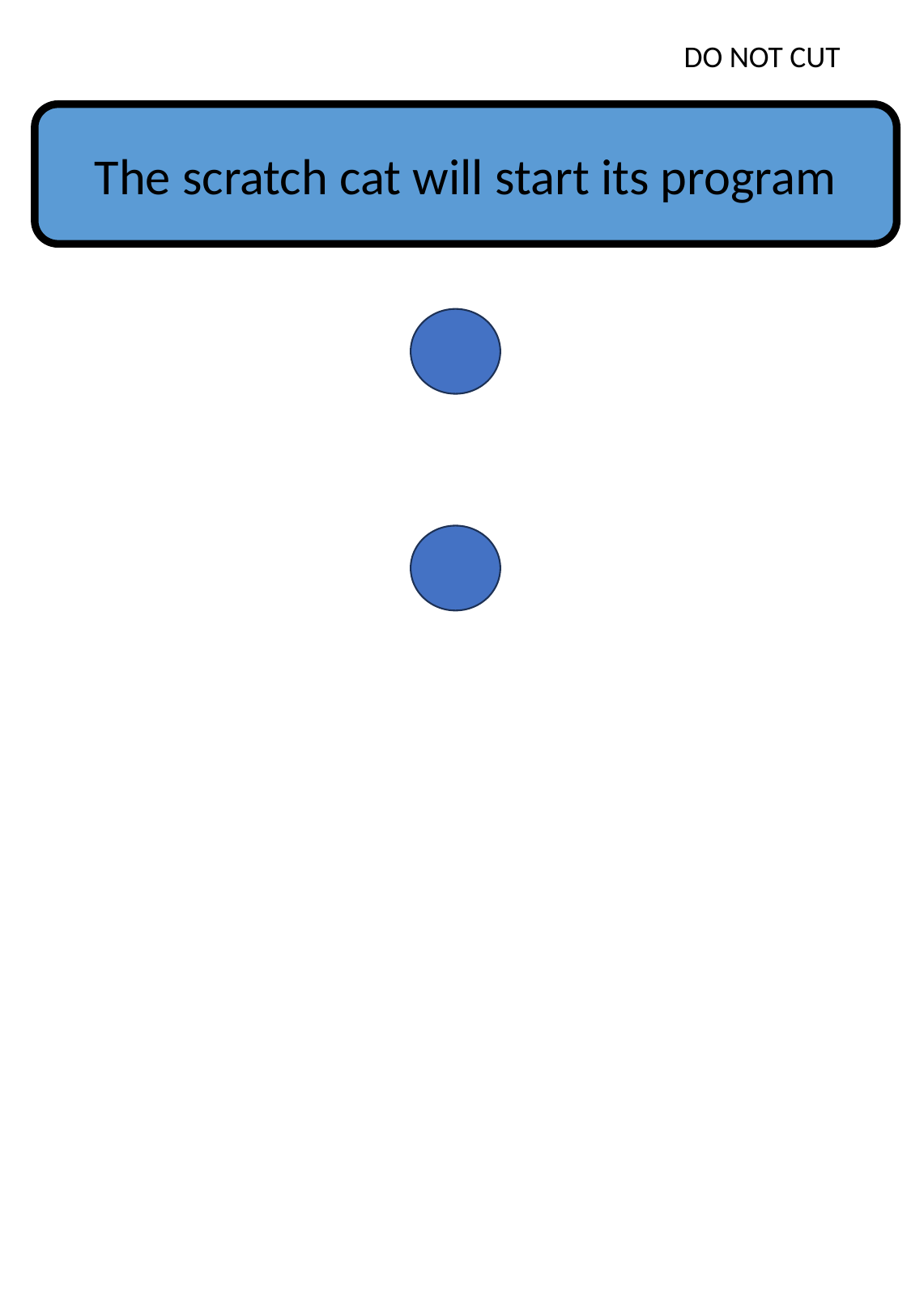

DO NOT CUT
The scratch cat will start its program